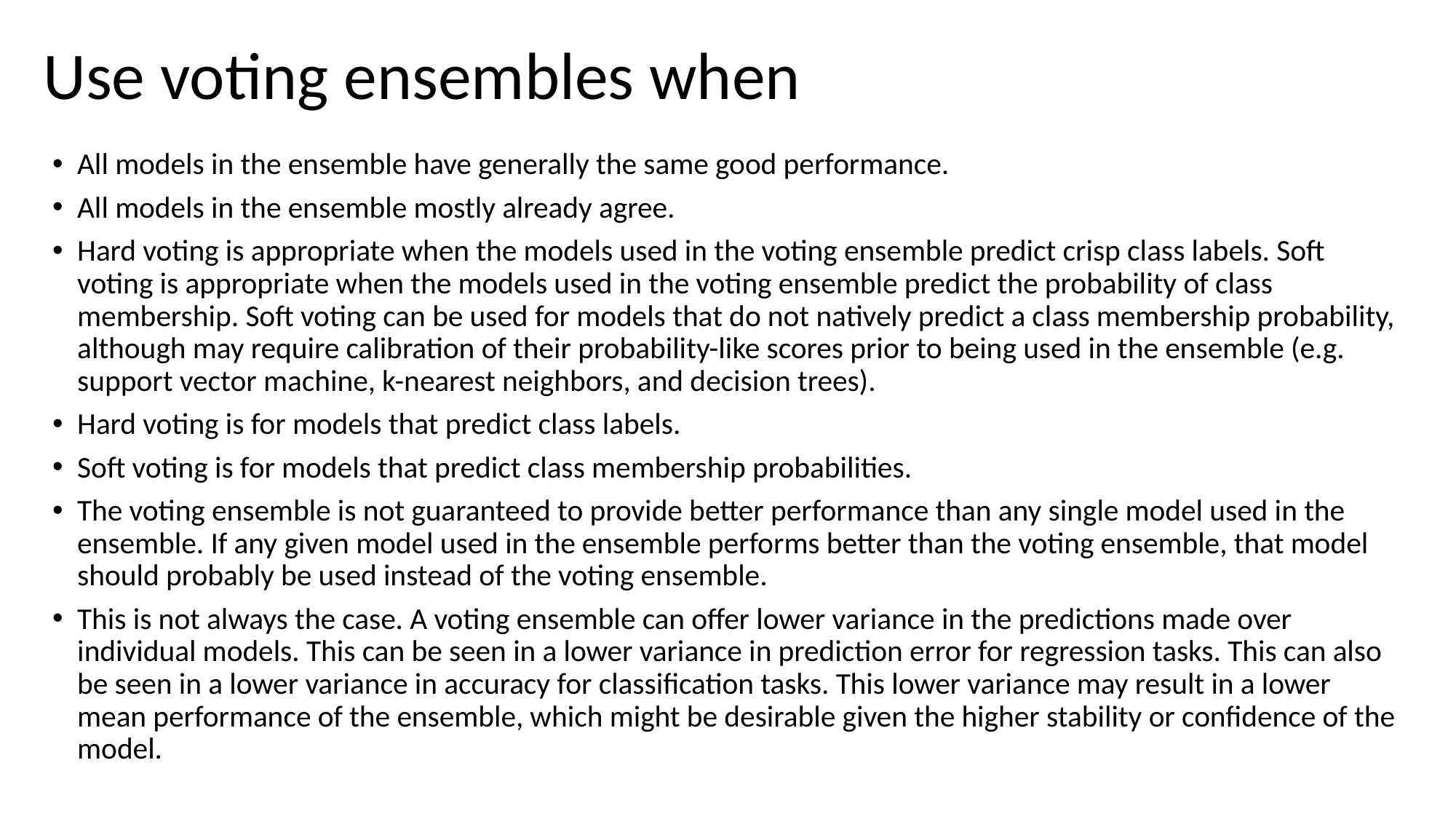

# Use voting ensembles when
All models in the ensemble have generally the same good performance.
All models in the ensemble mostly already agree.
Hard voting is appropriate when the models used in the voting ensemble predict crisp class labels. Soft voting is appropriate when the models used in the voting ensemble predict the probability of class membership. Soft voting can be used for models that do not natively predict a class membership probability, although may require calibration of their probability-like scores prior to being used in the ensemble (e.g. support vector machine, k-nearest neighbors, and decision trees).
Hard voting is for models that predict class labels.
Soft voting is for models that predict class membership probabilities.
The voting ensemble is not guaranteed to provide better performance than any single model used in the ensemble. If any given model used in the ensemble performs better than the voting ensemble, that model should probably be used instead of the voting ensemble.
This is not always the case. A voting ensemble can offer lower variance in the predictions made over individual models. This can be seen in a lower variance in prediction error for regression tasks. This can also be seen in a lower variance in accuracy for classification tasks. This lower variance may result in a lower mean performance of the ensemble, which might be desirable given the higher stability or confidence of the model.